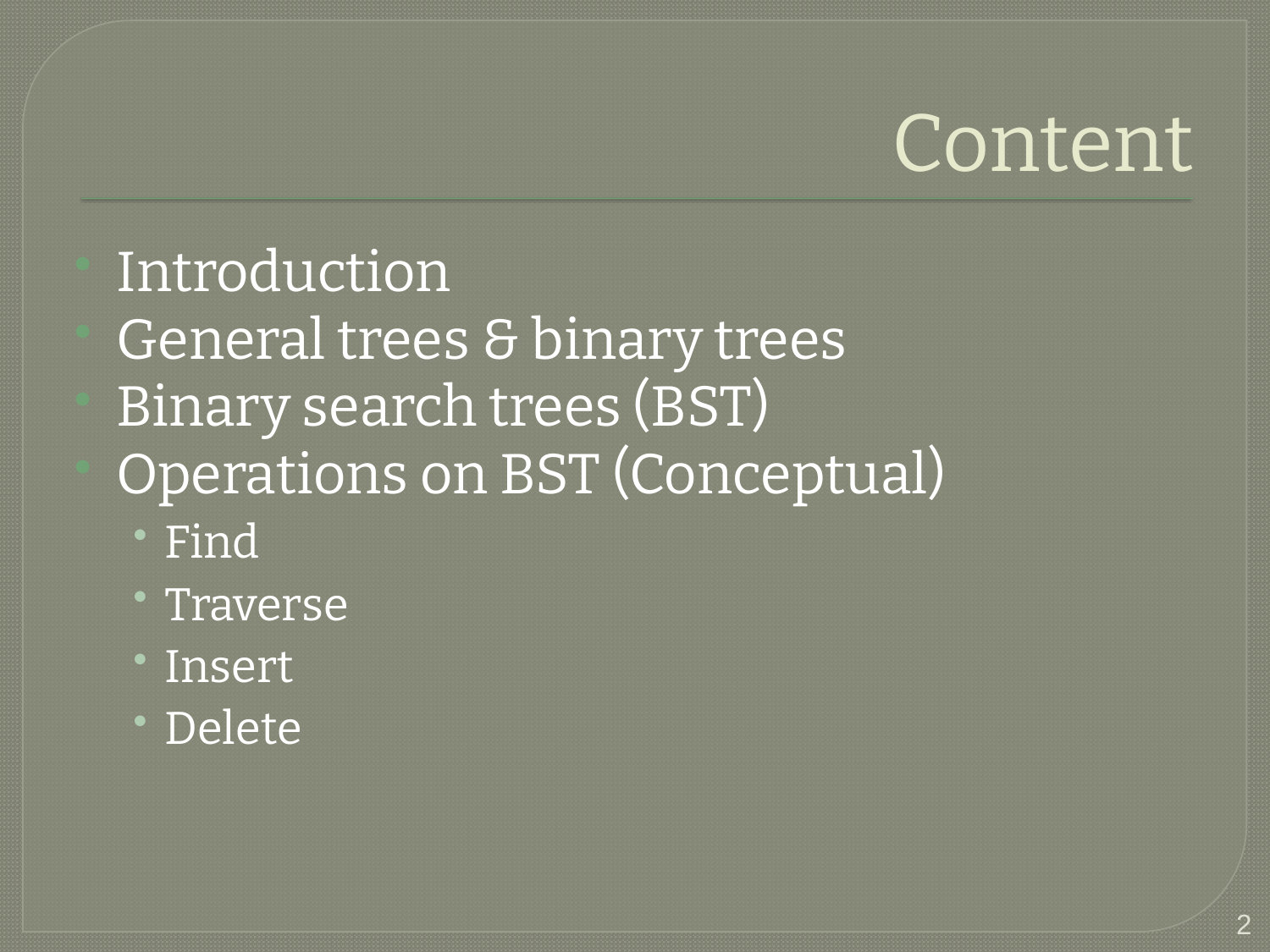

# Content
Introduction
General trees & binary trees
Binary search trees (BST)
Operations on BST (Conceptual)
Find
Traverse
Insert
Delete
2